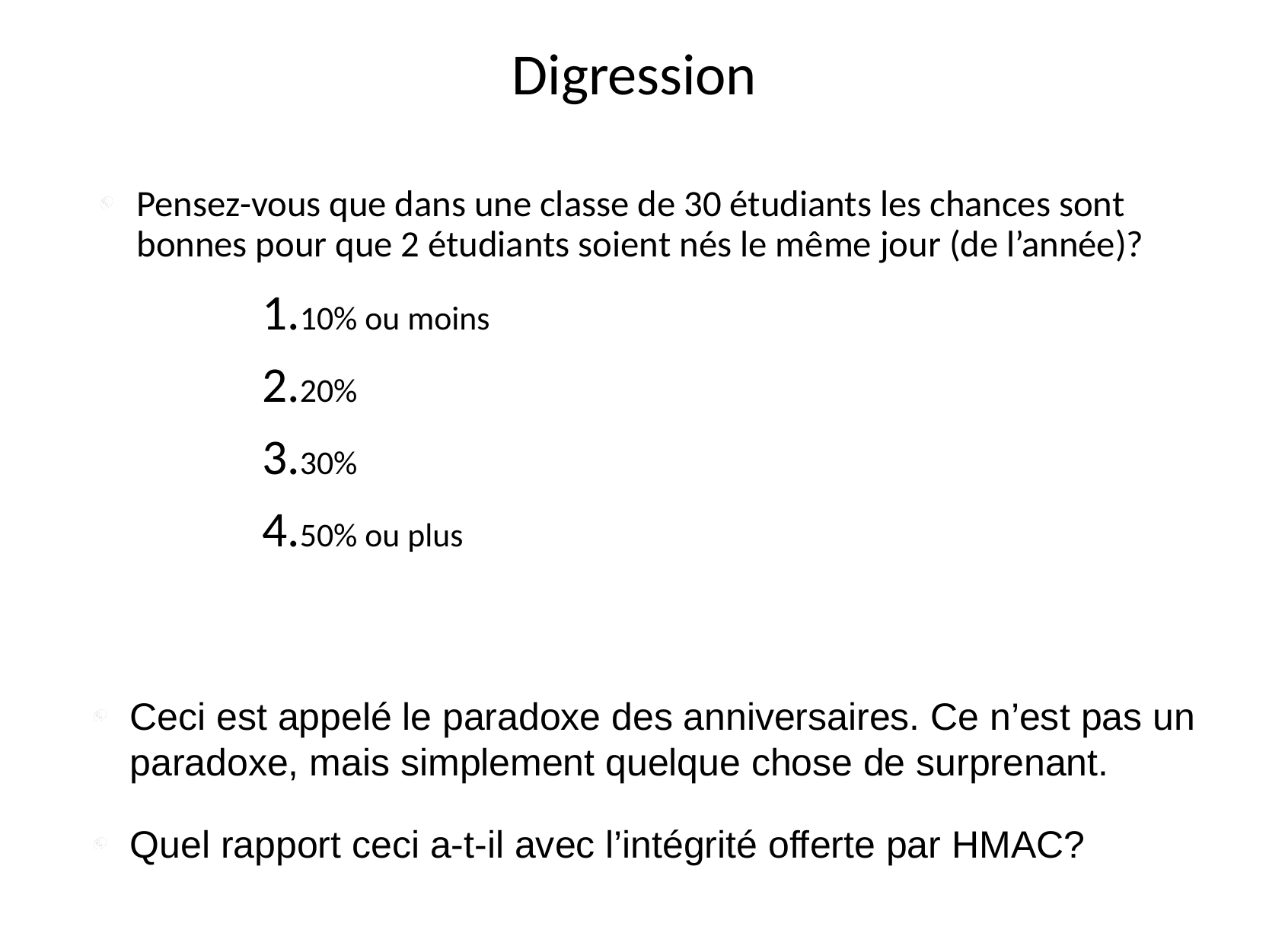

# Digression
Pensez-vous que dans une classe de 30 étudiants les chances sont bonnes pour que 2 étudiants soient nés le même jour (de l’année)?
10% ou moins
20%
30%
50% ou plus
Ceci est appelé le paradoxe des anniversaires. Ce n’est pas un paradoxe, mais simplement quelque chose de surprenant.
Quel rapport ceci a-t-il avec l’intégrité offerte par HMAC?